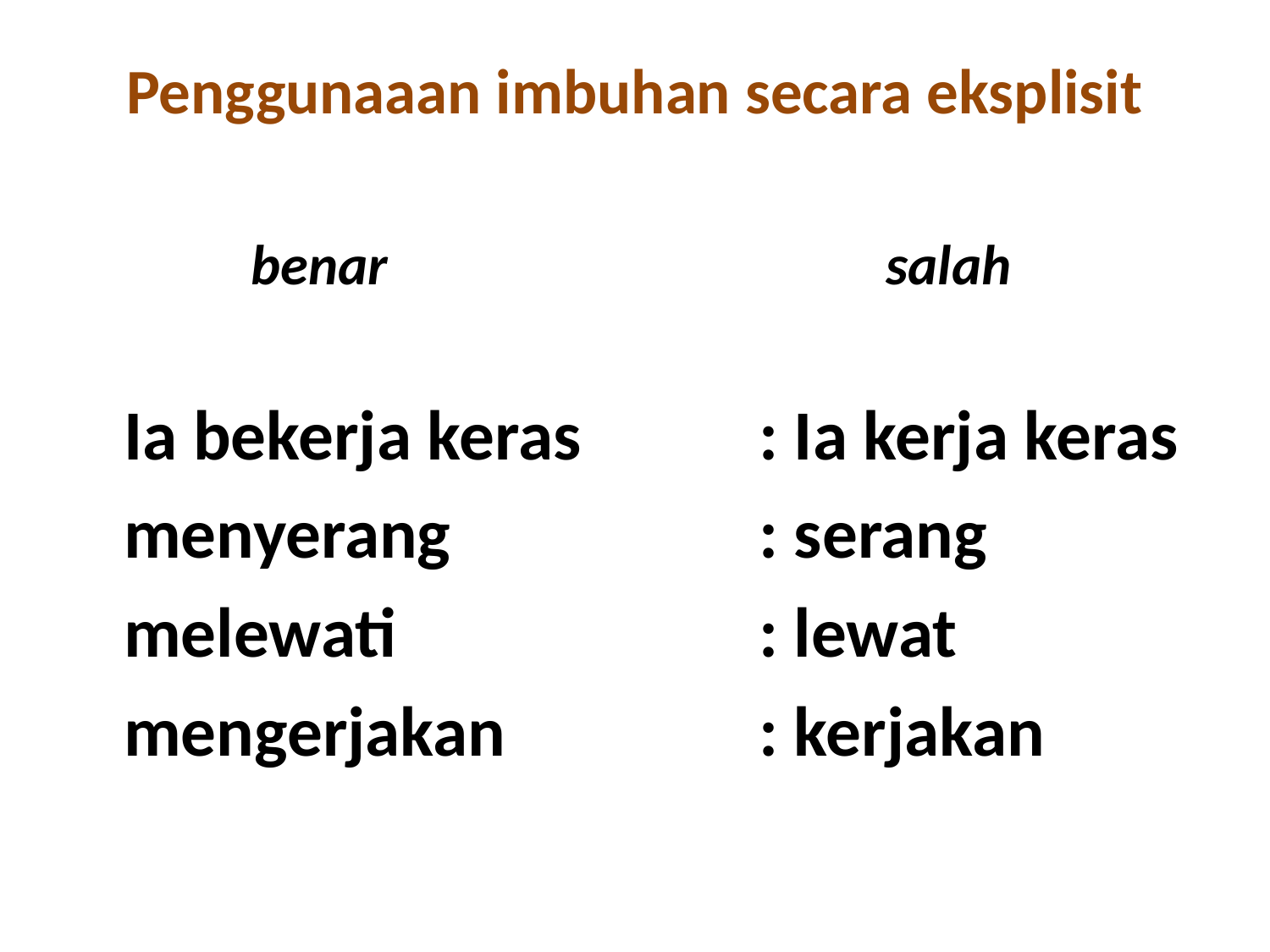

# Penggunaaan imbuhan secara eksplisit
		benar				salah

	Ia bekerja keras		: Ia kerja keras
	menyerang			: serang
	melewati			: lewat
	mengerjakan 		: kerjakan